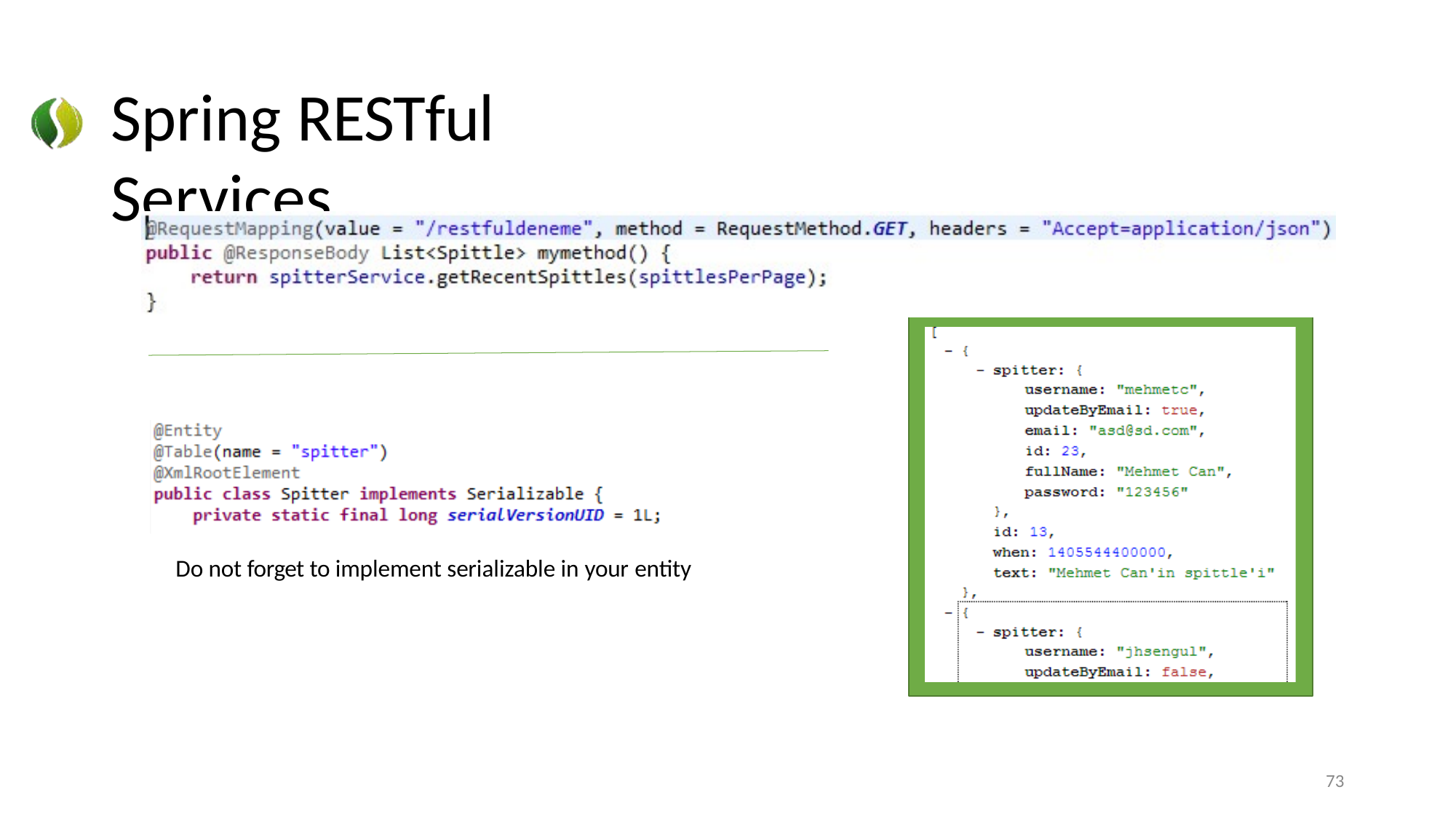

# Spring RESTful Services

Do not forget to implement serializable in your entity
73